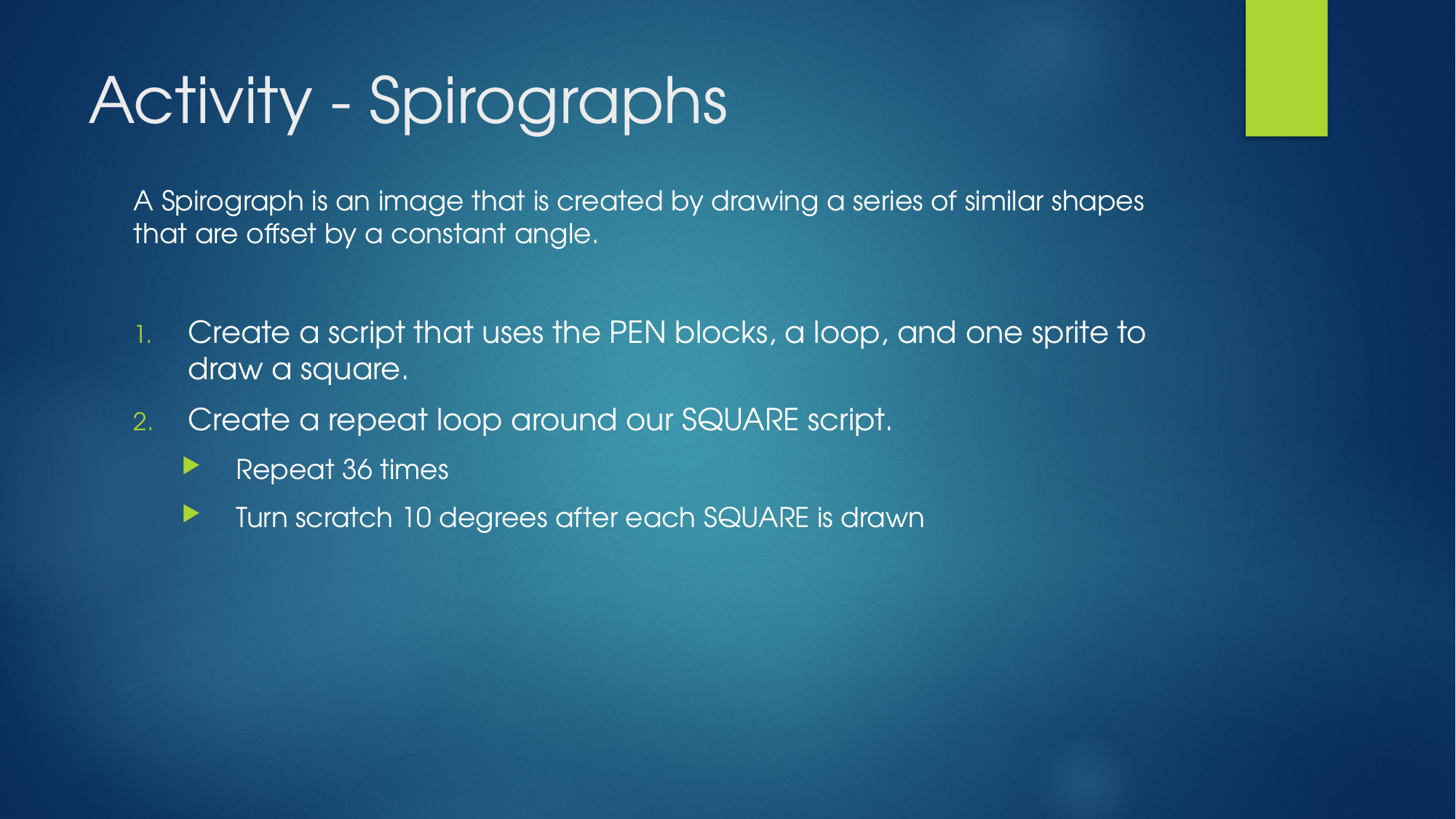

# Activity - Spirographs
A Spirograph is an image that is created by drawing a series of similar shapes that are offset by a constant angle.
Create a script that uses the PEN blocks, a loop, and one sprite to draw a square.
Create a repeat loop around our SQUARE script.
Repeat 36 times
Turn scratch 10 degrees after each SQUARE is drawn